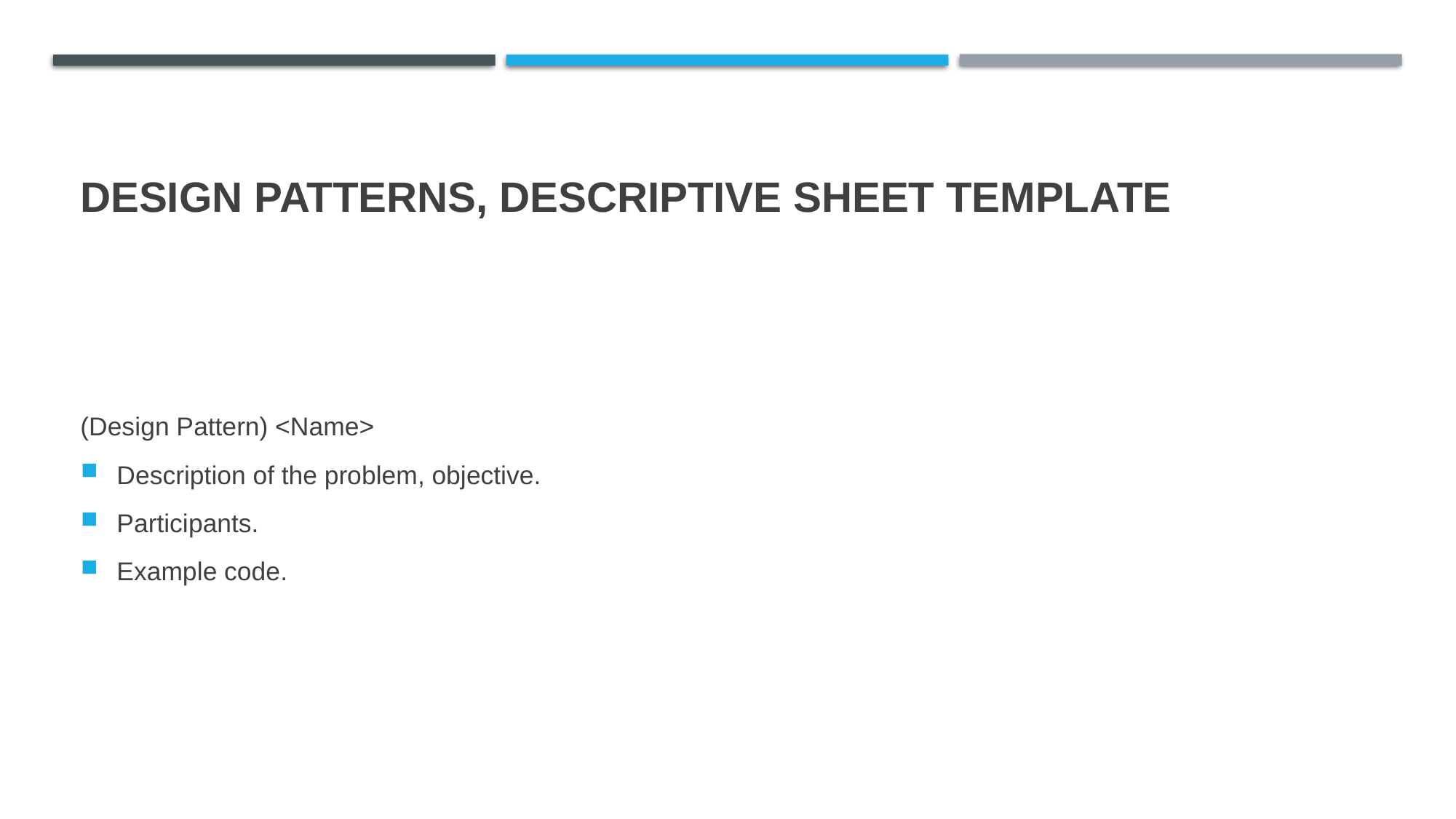

# Design Patterns, Descriptive Sheet Template
(Design Pattern) <Name>
Description of the problem, objective.
Participants.
Example code.